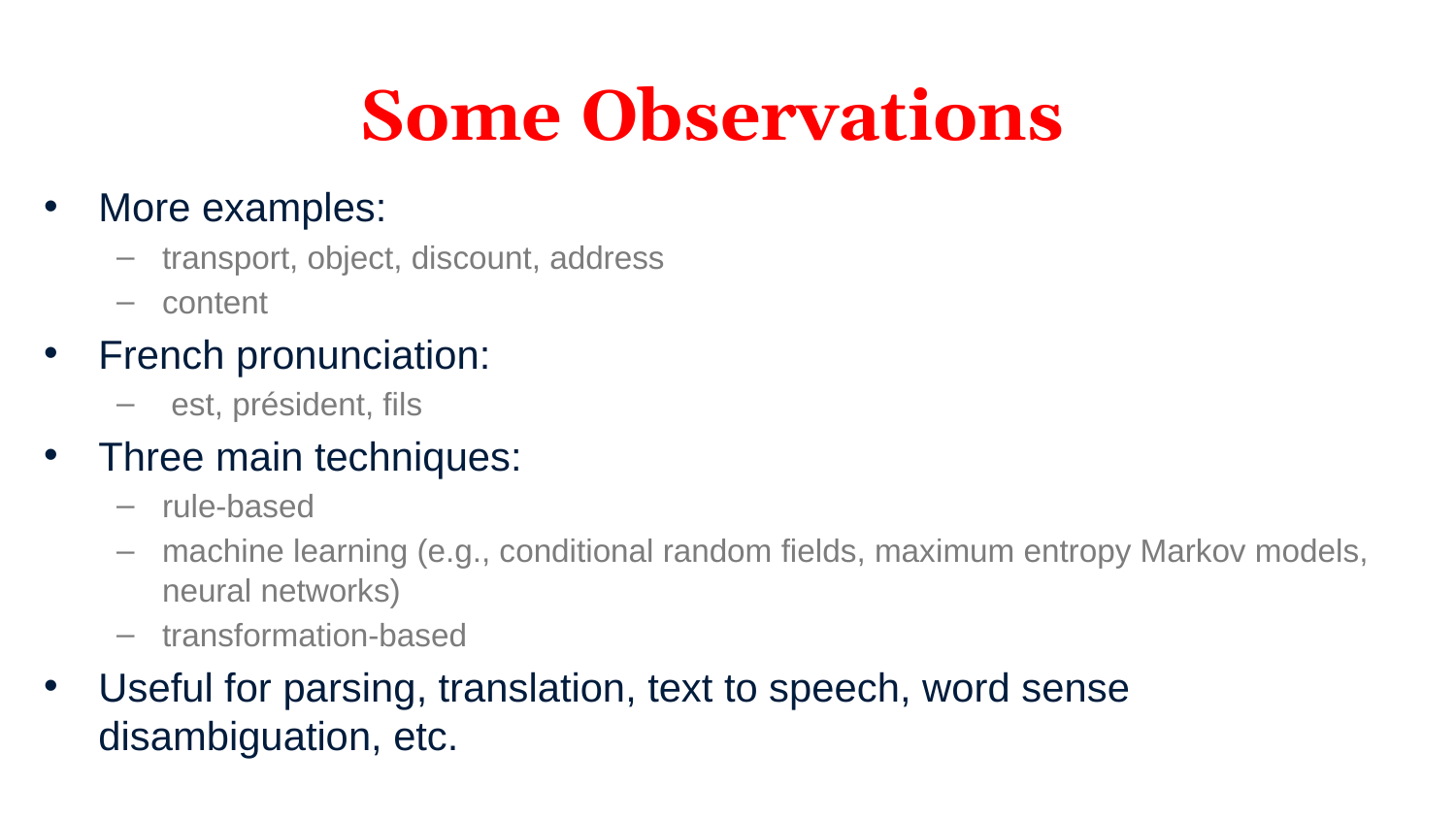

# Some Observations
More examples:
transport, object, discount, address
content
French pronunciation:
 est, président, fils
Three main techniques:
rule-based
machine learning (e.g., conditional random fields, maximum entropy Markov models, neural networks)
transformation-based
Useful for parsing, translation, text to speech, word sense disambiguation, etc.